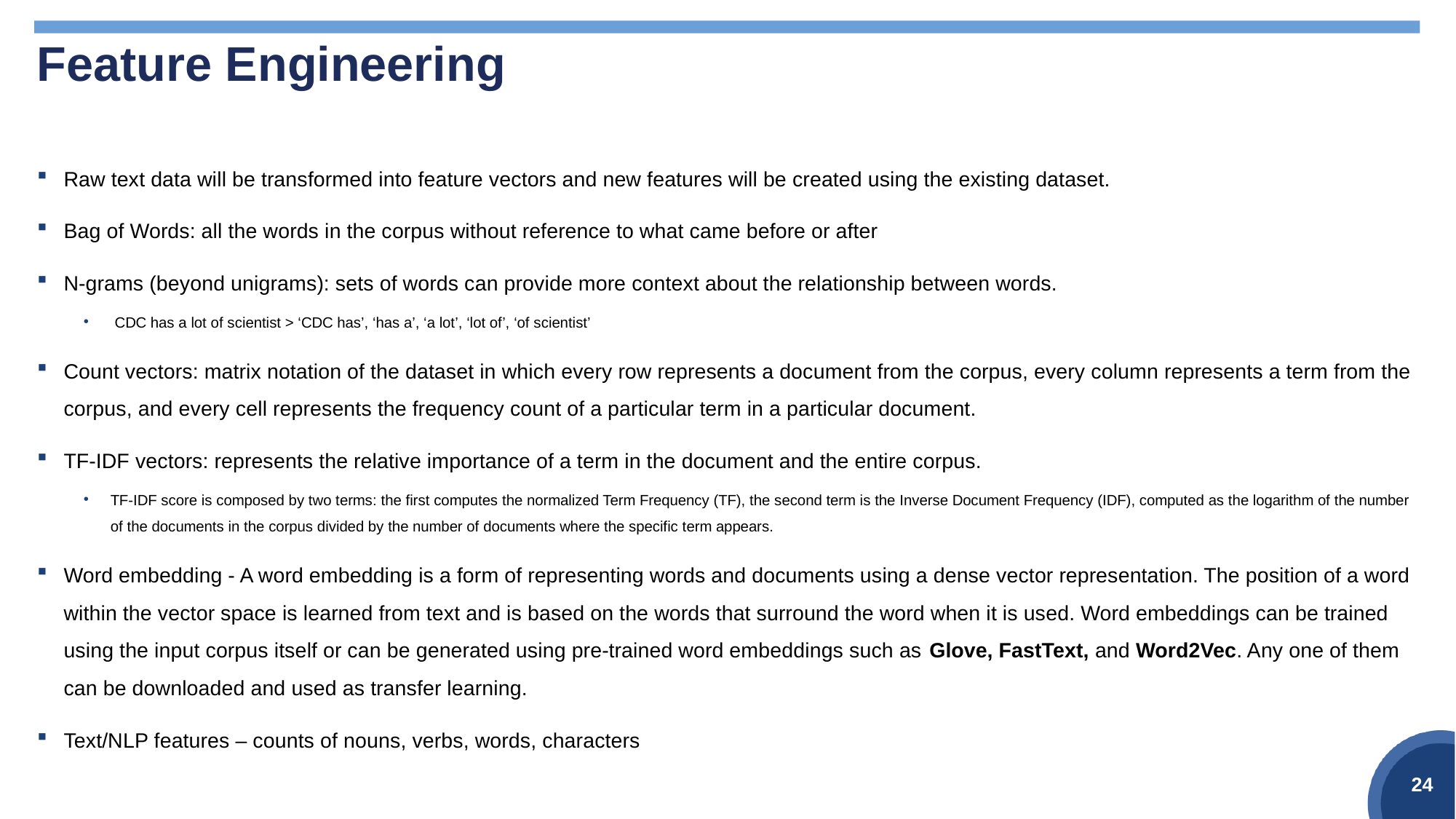

# Feature Engineering
Raw text data will be transformed into feature vectors and new features will be created using the existing dataset.
Bag of Words: all the words in the corpus without reference to what came before or after
N-grams (beyond unigrams): sets of words can provide more context about the relationship between words.
 CDC has a lot of scientist > ‘CDC has’, ‘has a’, ‘a lot’, ‘lot of’, ‘of scientist’
Count vectors: matrix notation of the dataset in which every row represents a document from the corpus, every column represents a term from the corpus, and every cell represents the frequency count of a particular term in a particular document.
TF-IDF vectors: represents the relative importance of a term in the document and the entire corpus.
TF-IDF score is composed by two terms: the first computes the normalized Term Frequency (TF), the second term is the Inverse Document Frequency (IDF), computed as the logarithm of the number of the documents in the corpus divided by the number of documents where the specific term appears.
Word embedding - A word embedding is a form of representing words and documents using a dense vector representation. The position of a word within the vector space is learned from text and is based on the words that surround the word when it is used. Word embeddings can be trained using the input corpus itself or can be generated using pre-trained word embeddings such as Glove, FastText, and Word2Vec. Any one of them can be downloaded and used as transfer learning.
Text/NLP features – counts of nouns, verbs, words, characters
24